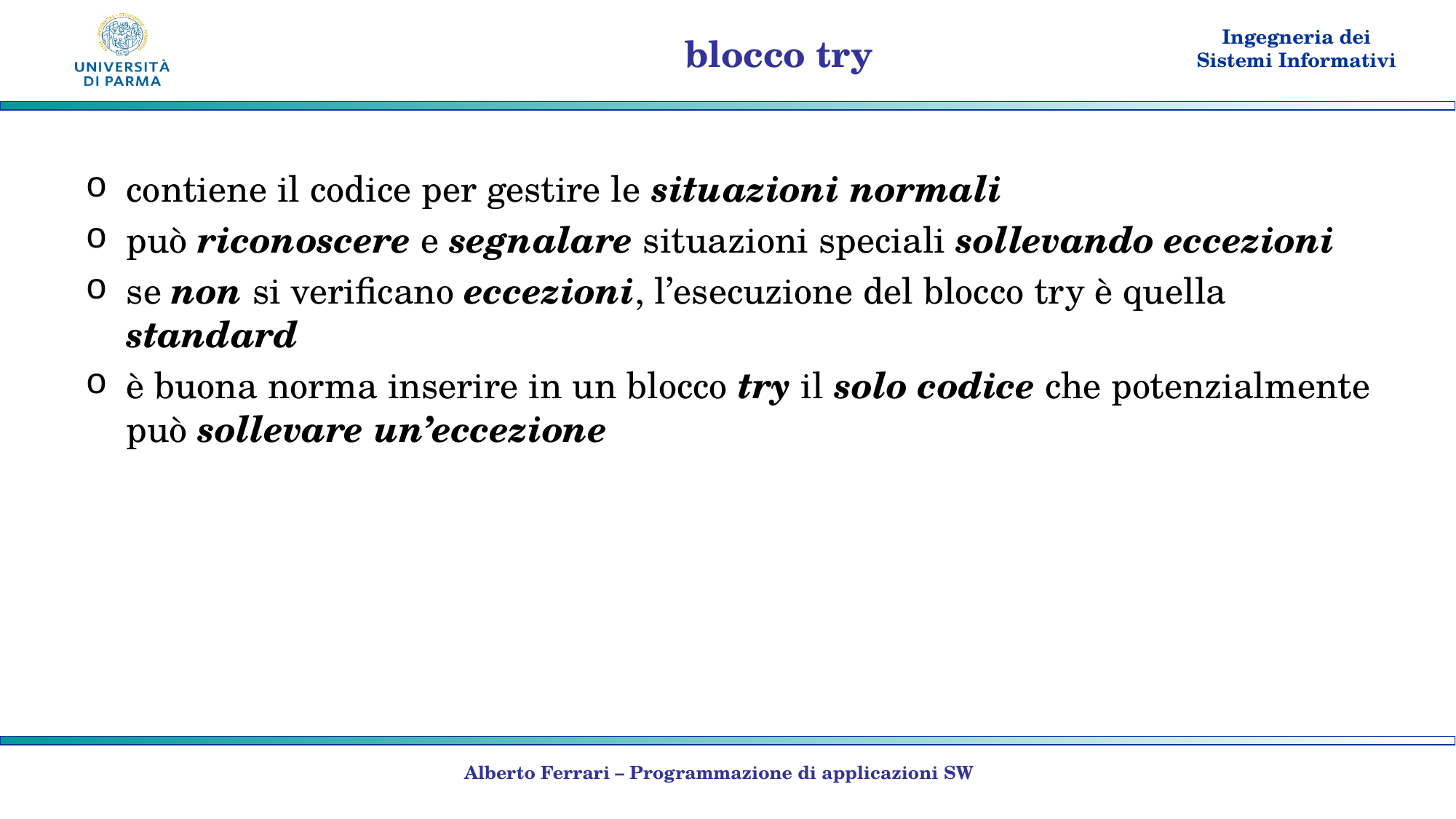

# blocco try
contiene il codice per gestire le situazioni normali
può riconoscere e segnalare situazioni speciali sollevando eccezioni
se non si verificano eccezioni, l’esecuzione del blocco try è quella standard
è buona norma inserire in un blocco try il solo codice che potenzialmente può sollevare un’eccezione

Alberto Ferrari – Programmazione di applicazioni SW